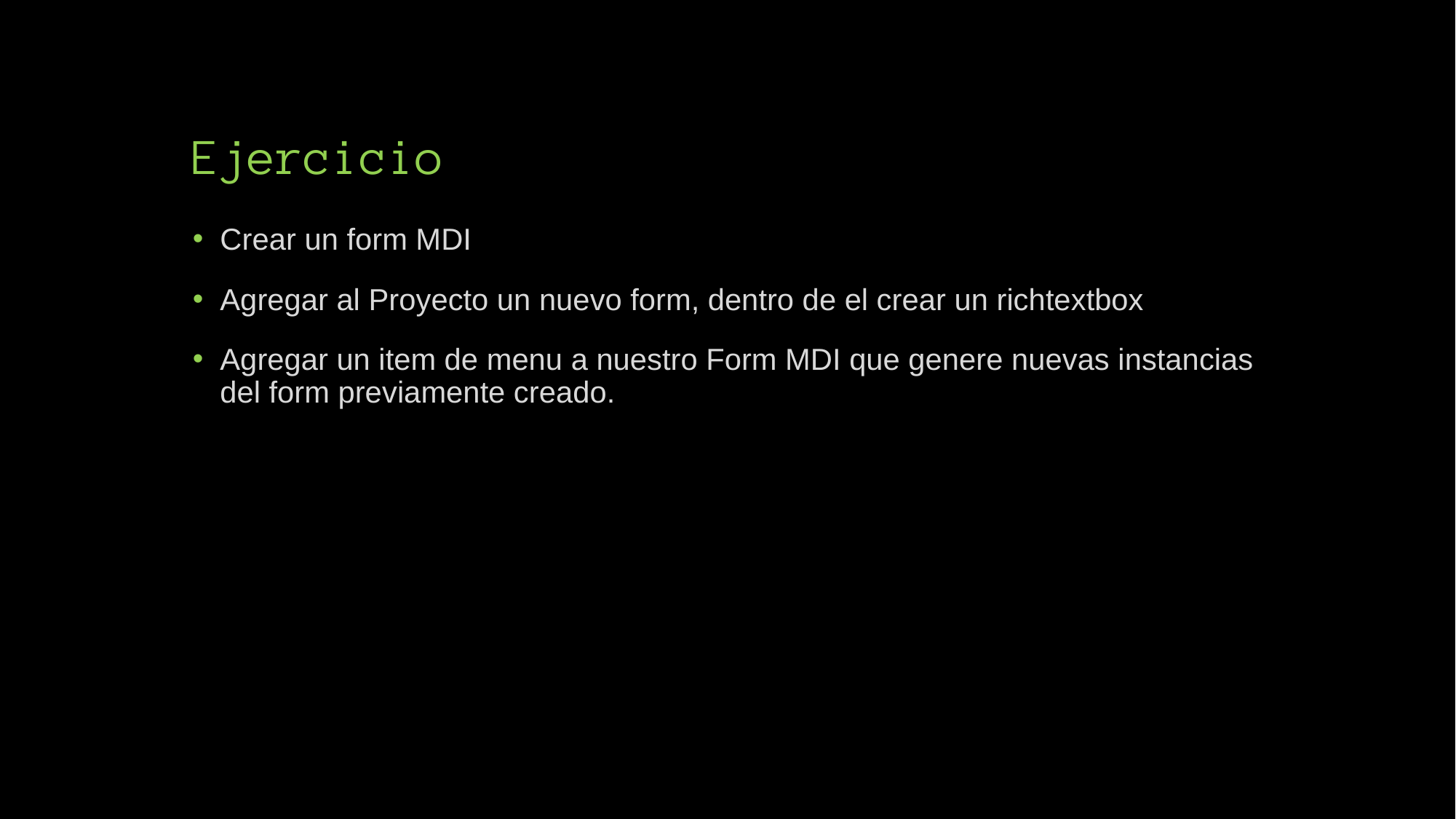

# Ejercicio
Crear un form MDI
Agregar al Proyecto un nuevo form, dentro de el crear un richtextbox
Agregar un item de menu a nuestro Form MDI que genere nuevas instancias del form previamente creado.